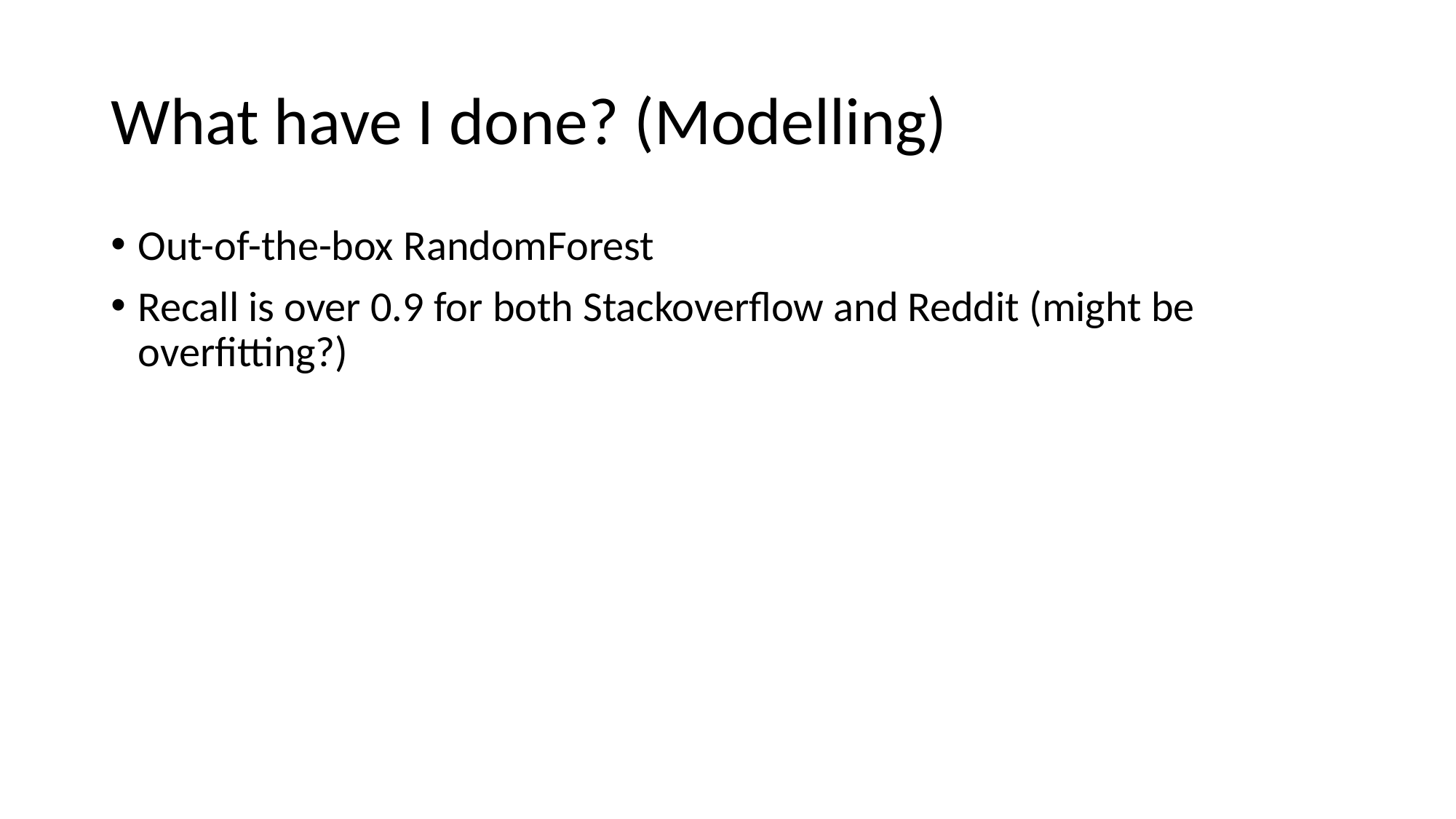

# What have I done? (Modelling)
Out-of-the-box RandomForest
Recall is over 0.9 for both Stackoverflow and Reddit (might be overfitting?)